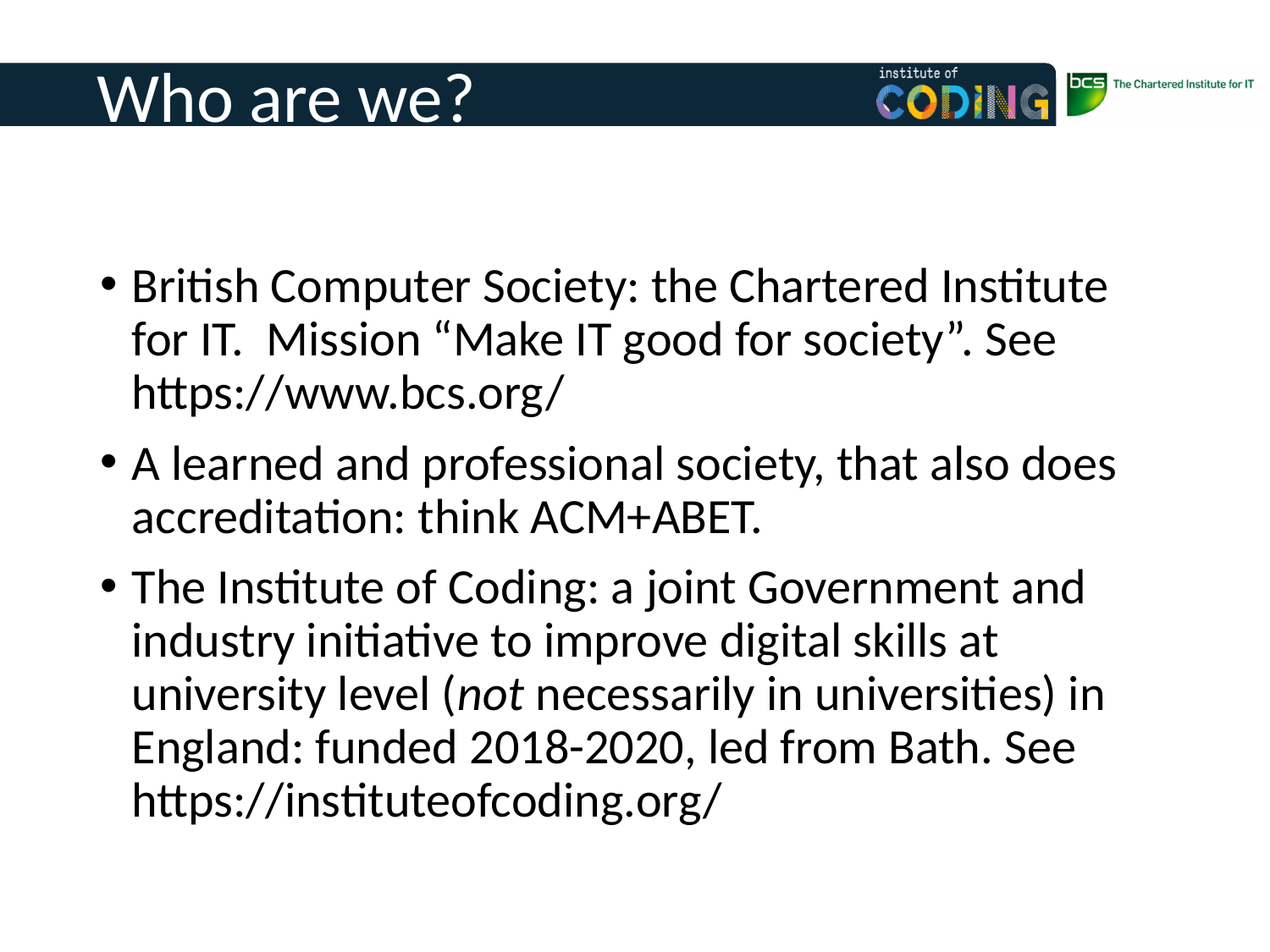

Who are we?
British Computer Society: the Chartered Institute for IT.  Mission “Make IT good for society”. See https://www.bcs.org/
A learned and professional society, that also does accreditation: think ACM+ABET.
The Institute of Coding: a joint Government and industry initiative to improve digital skills at university level (not necessarily in universities) in England: funded 2018-2020, led from Bath. See https://instituteofcoding.org/